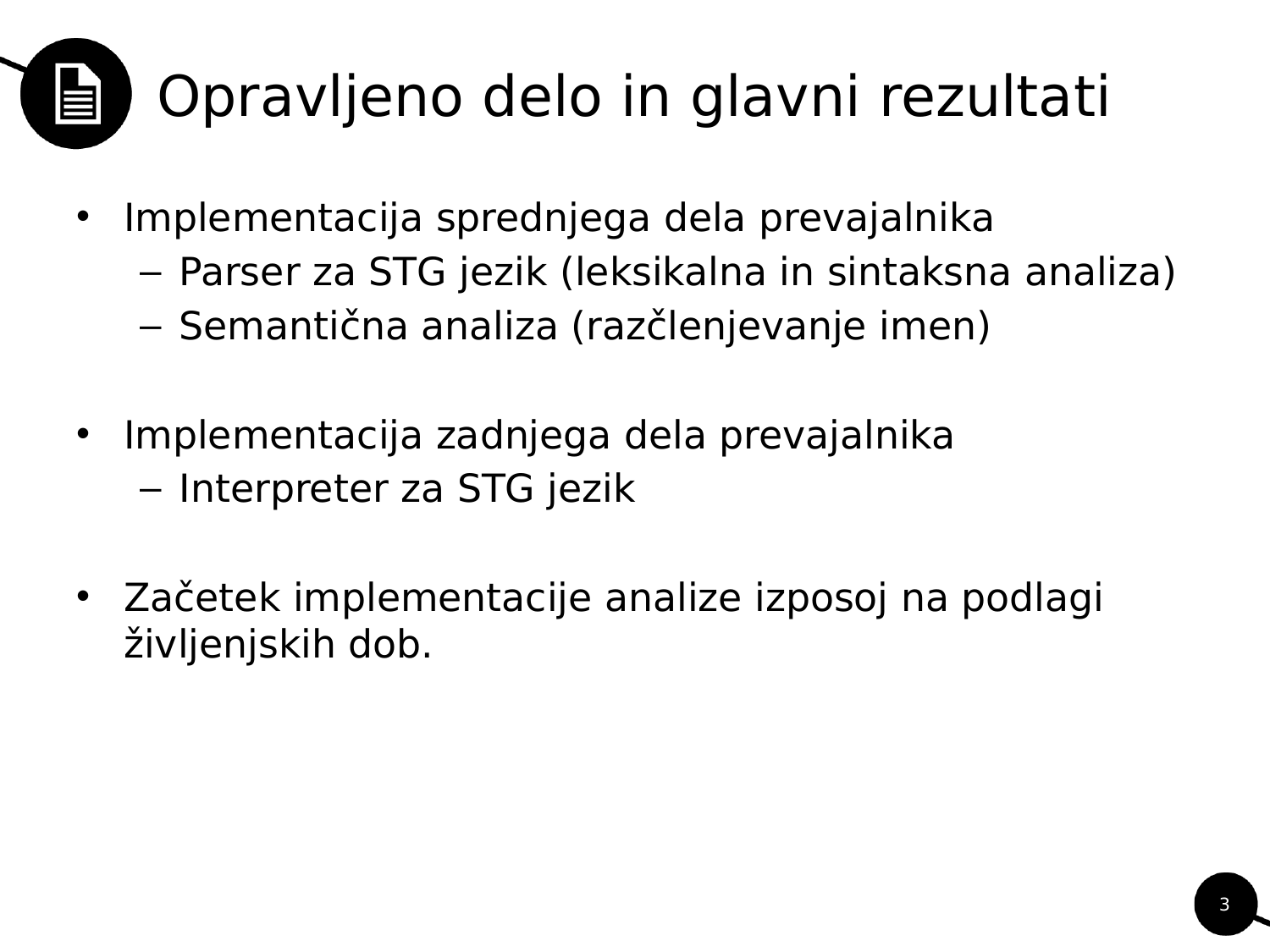

# Opravljeno delo in glavni rezultati
Implementacija sprednjega dela prevajalnika
Parser za STG jezik (leksikalna in sintaksna analiza)
Semantična analiza (razčlenjevanje imen)

Implementacija zadnjega dela prevajalnika
Interpreter za STG jezik

Začetek implementacije analize izposoj na podlagi življenjskih dob.

3